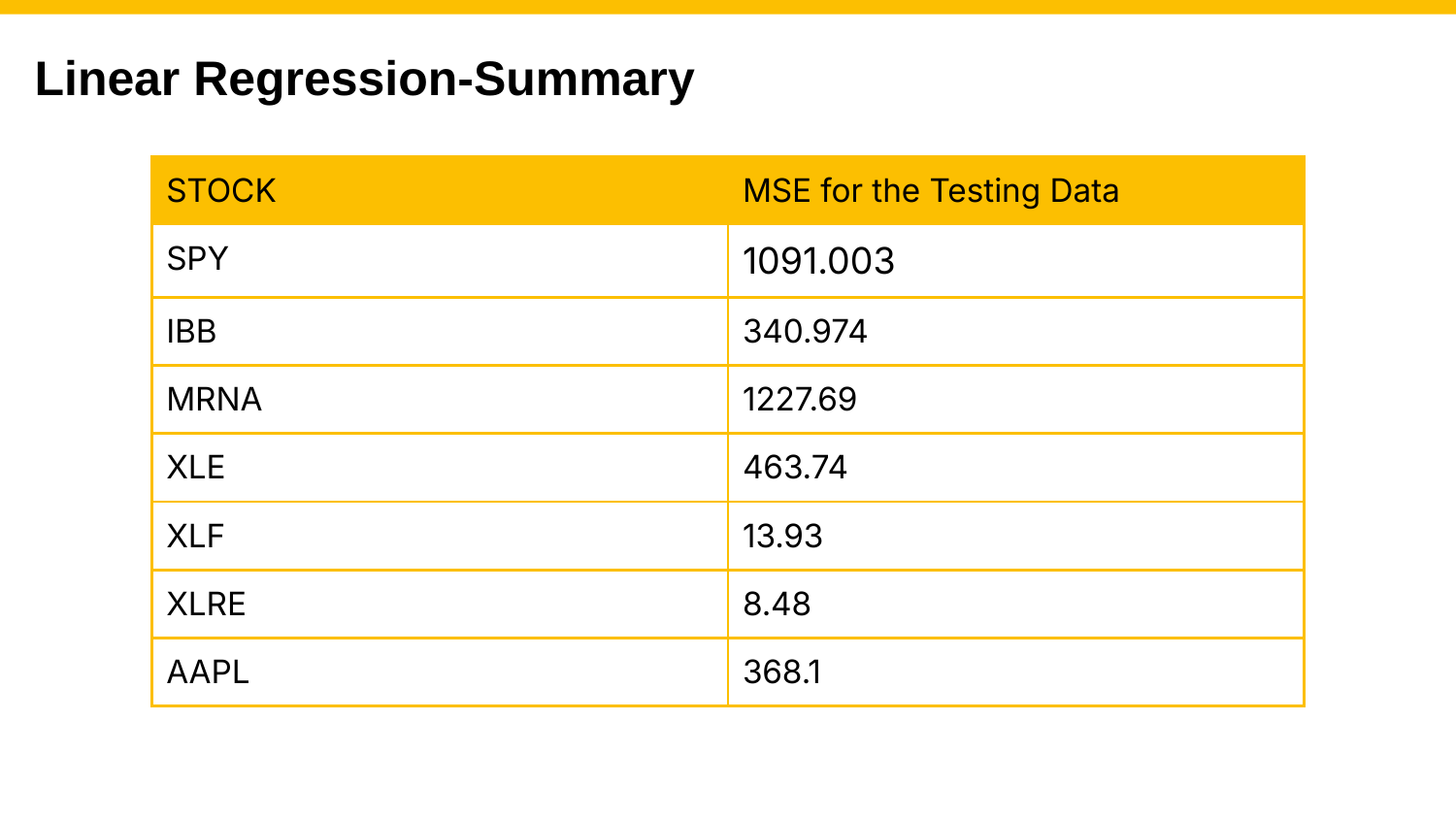

# Linear Regression-Summary
| STOCK | MSE for the Testing Data |
| --- | --- |
| SPY | 1091.003 |
| IBB | 340.974 |
| MRNA | 1227.69 |
| XLE | 463.74 |
| XLF | 13.93 |
| XLRE | 8.48 |
| AAPL | 368.1 |
Photo by Pexels